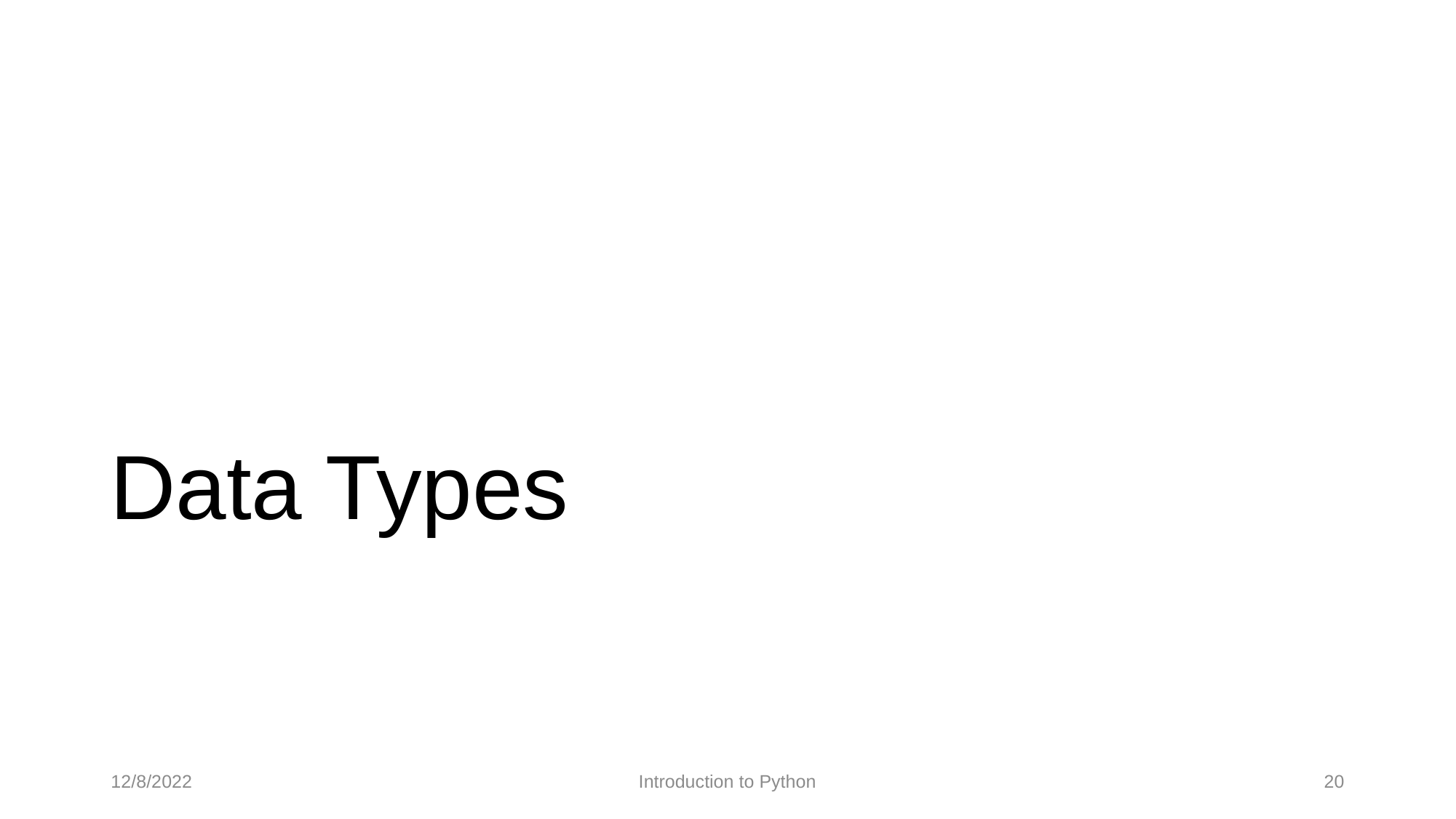

# Data Types
12/8/2022
Introduction to Python
20